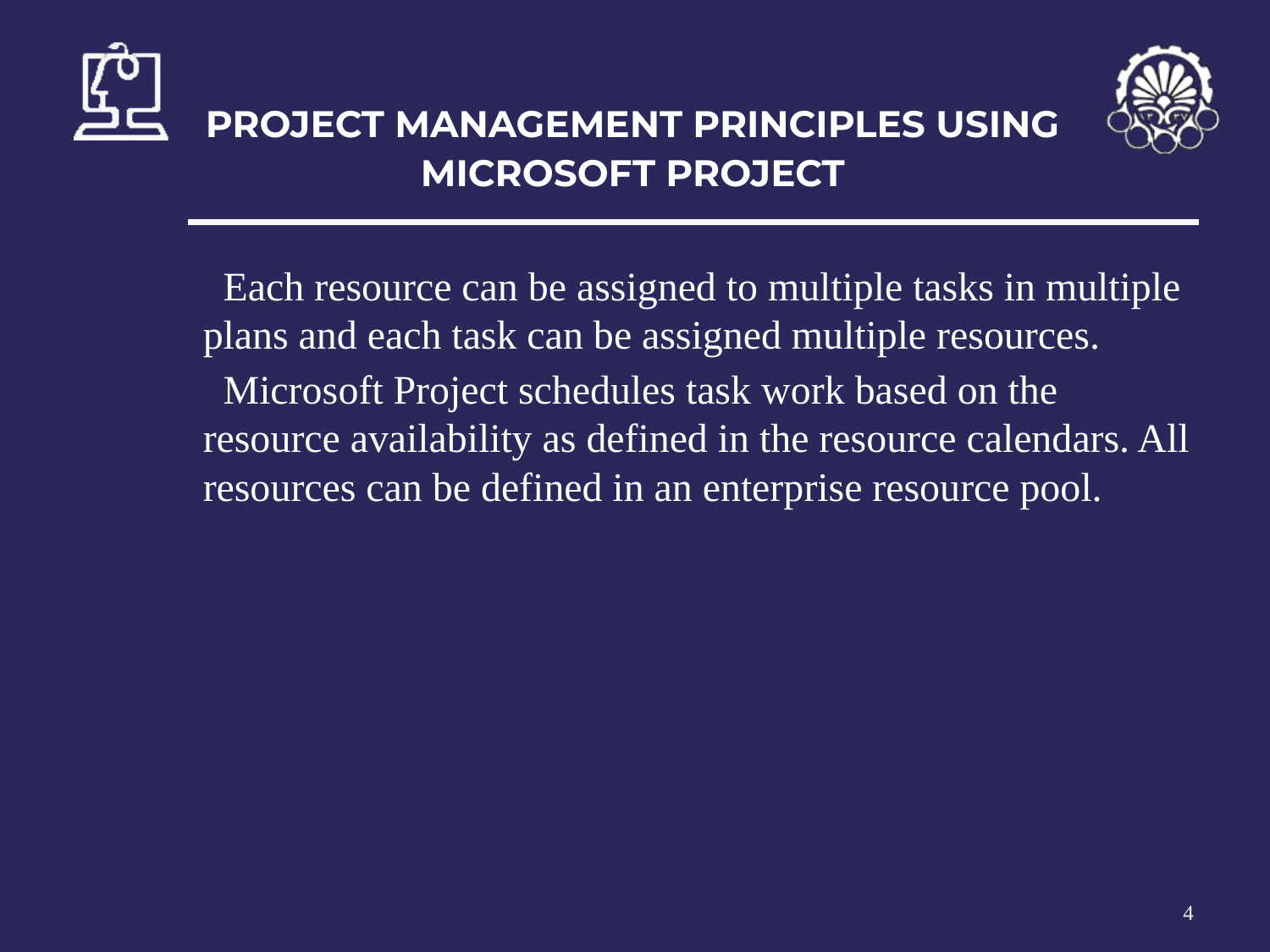

# PROJECT MANAGEMENT PRINCIPLES USING MICROSOFT PROJECT
  Each resource can be assigned to multiple tasks in multiple plans and each task can be assigned multiple resources.
  Microsoft Project schedules task work based on the resource availability as defined in the resource calendars. All resources can be defined in an enterprise resource pool.

4